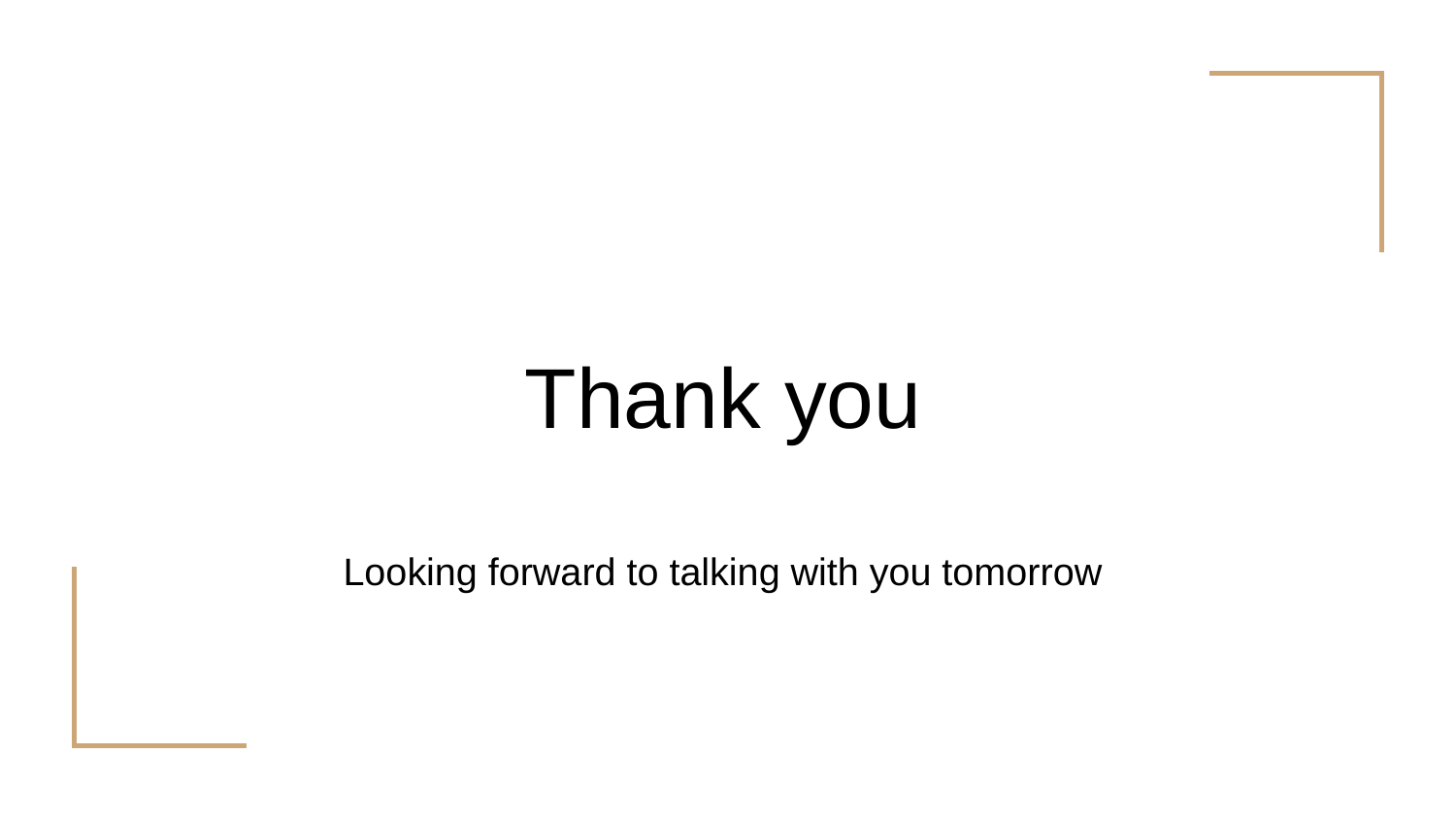

# Thank you

Looking forward to talking with you tomorrow